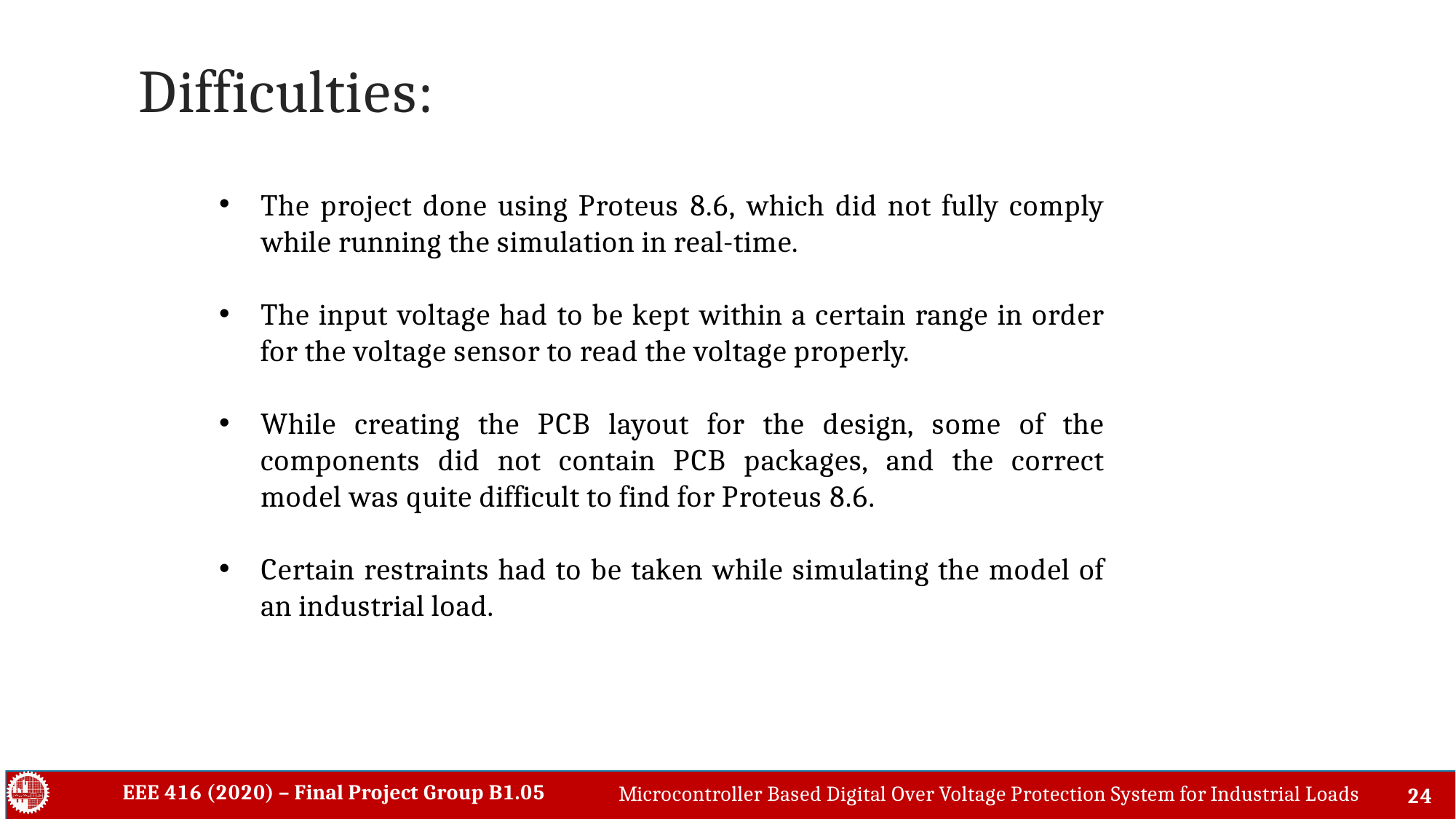

Difficulties:
The project done using Proteus 8.6, which did not fully comply while running the simulation in real-time.

The input voltage had to be kept within a certain range in order for the voltage sensor to read the voltage properly.

While creating the PCB layout for the design, some of the components did not contain PCB packages, and the correct model was quite difficult to find for Proteus 8.6.

Certain restraints had to be taken while simulating the model of an industrial load.

EEE 416 (2020) – Final Project Group B1.05
Microcontroller Based Digital Over Voltage Protection System for Industrial Loads
24